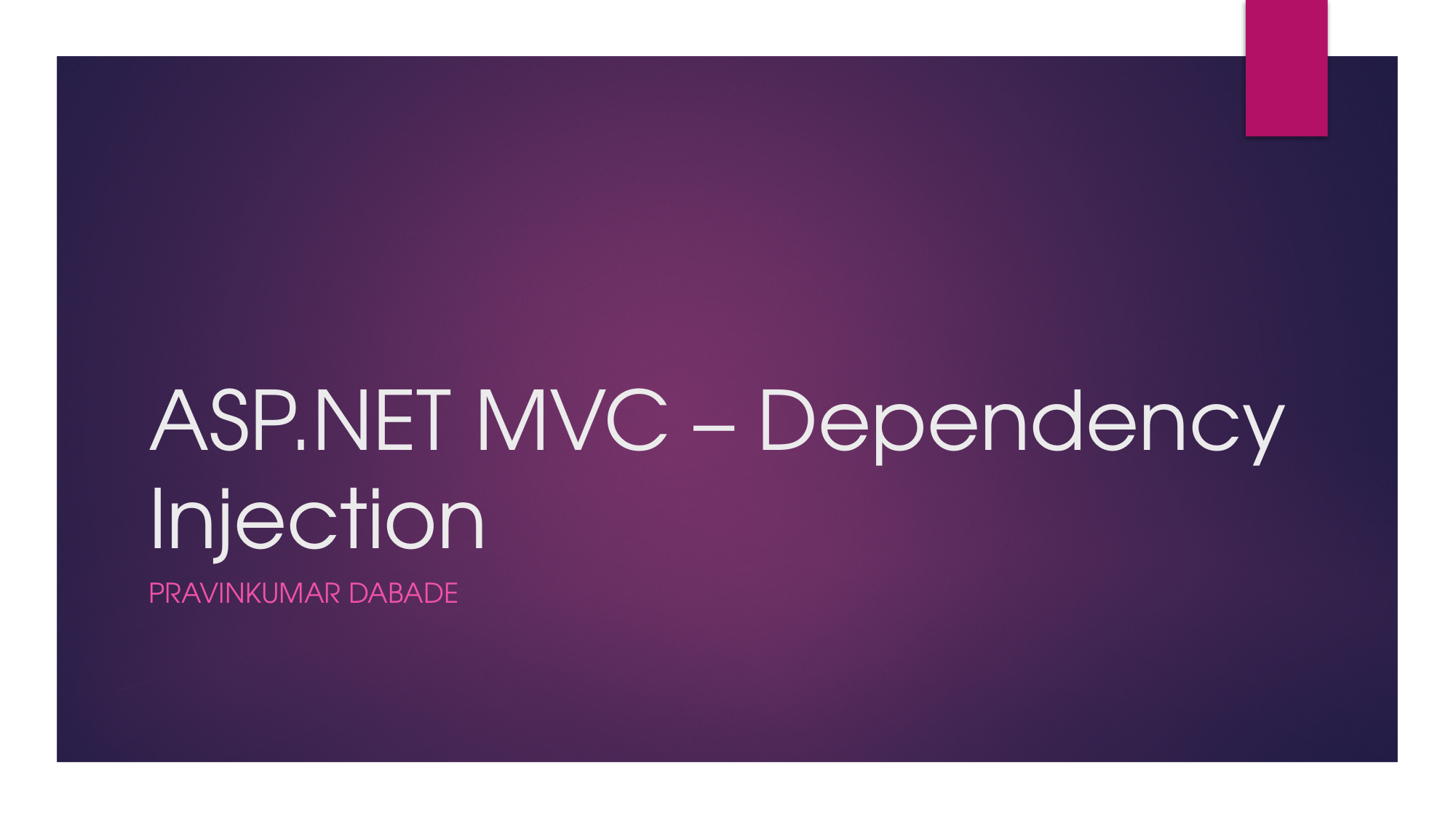

# ASP.NET MVC – Dependency Injection
Pravinkumar Dabade